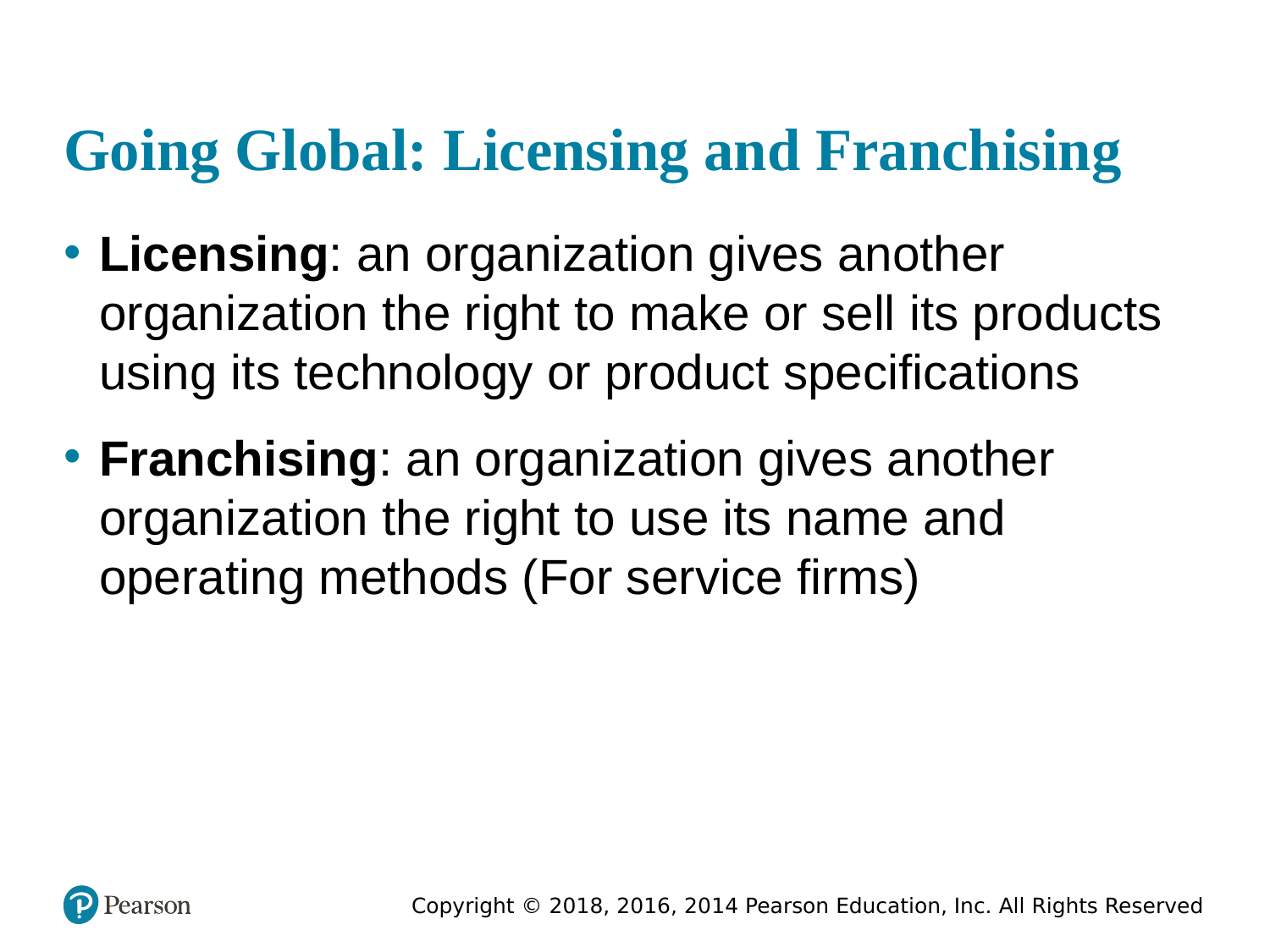

# Going Global: Licensing and Franchising
Licensing: an organization gives another organization the right to make or sell its products using its technology or product specifications
Franchising: an organization gives another organization the right to use its name and operating methods (For service firms)